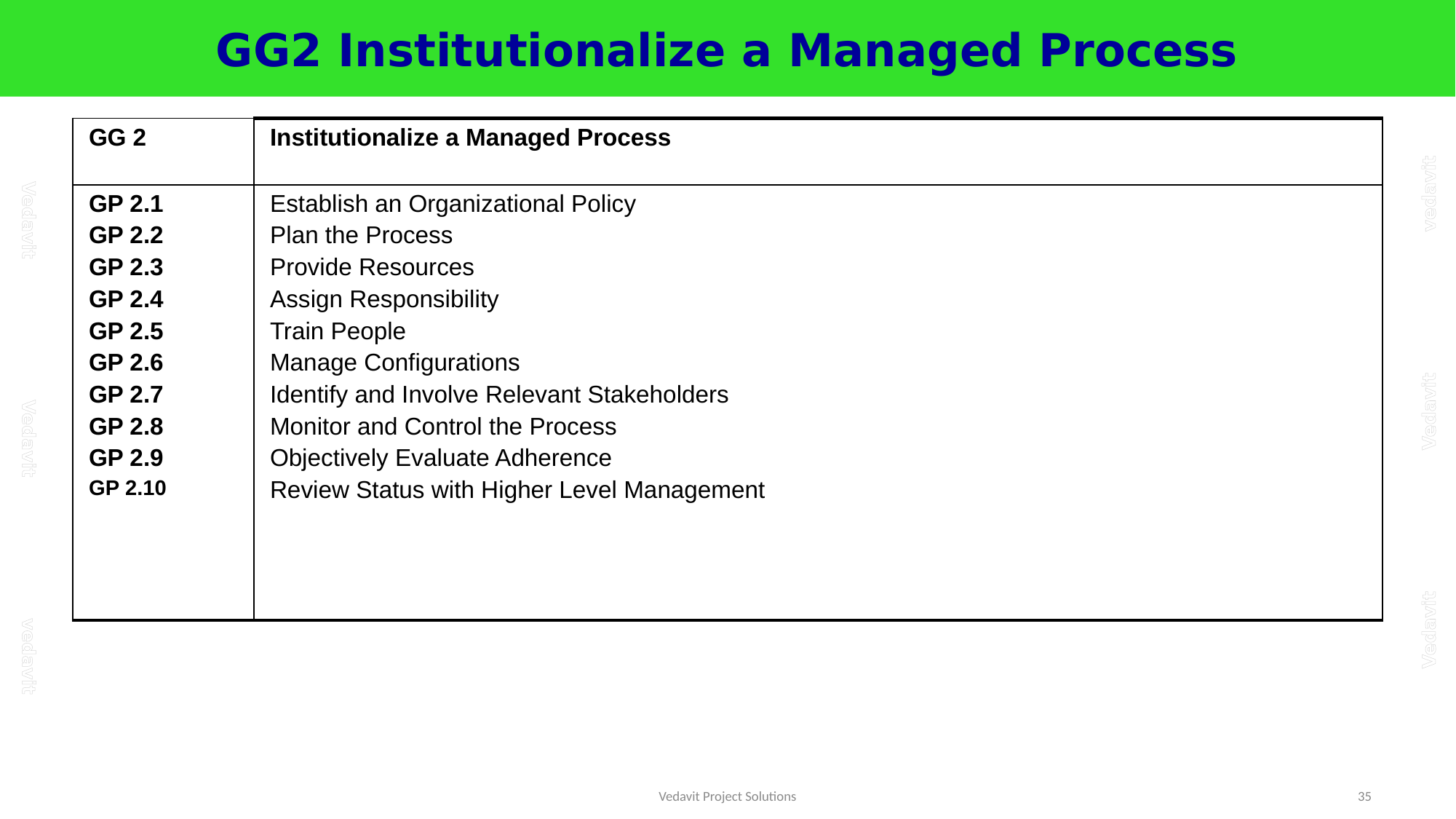

# GG2 Institutionalize a Managed Process

| GG 2 | Institutionalize a Managed Process |
| --- | --- |
| GP 2.1 GP 2.2 GP 2.3 GP 2.4 GP 2.5 GP 2.6 GP 2.7 GP 2.8 GP 2.9 GP 2.10 | Establish an Organizational Policy Plan the Process Provide Resources Assign Responsibility Train People Manage Configurations Identify and Involve Relevant Stakeholders Monitor and Control the Process Objectively Evaluate Adherence Review Status with Higher Level Management |

Vedavit Project Solutions
35